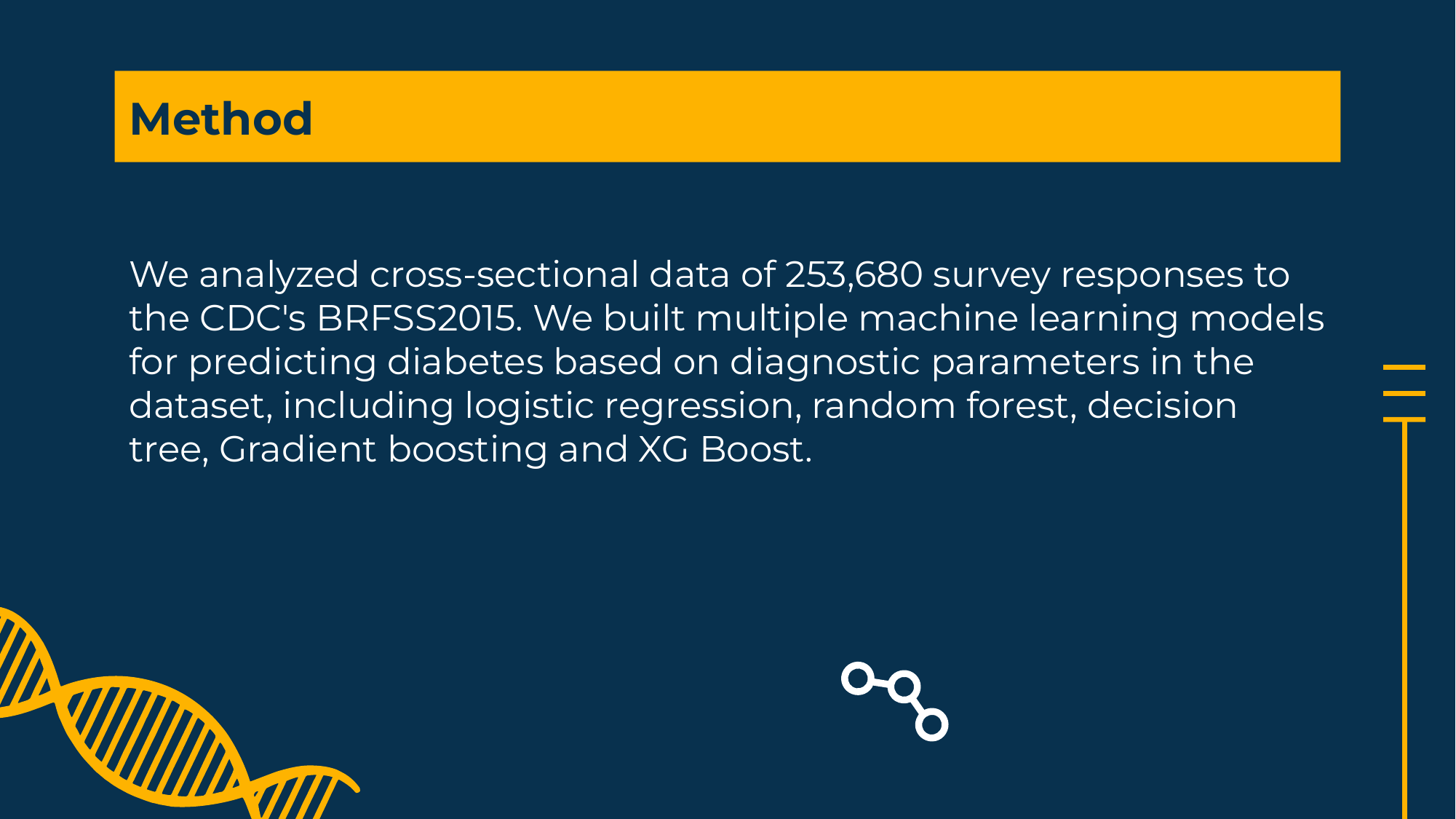

# Method
We analyzed cross-sectional data of 253,680 survey responses to the CDC's BRFSS2015. We built multiple machine learning models for predicting diabetes based on diagnostic parameters in the dataset, including logistic regression, random forest, decision tree, Gradient boosting and XG Boost.​